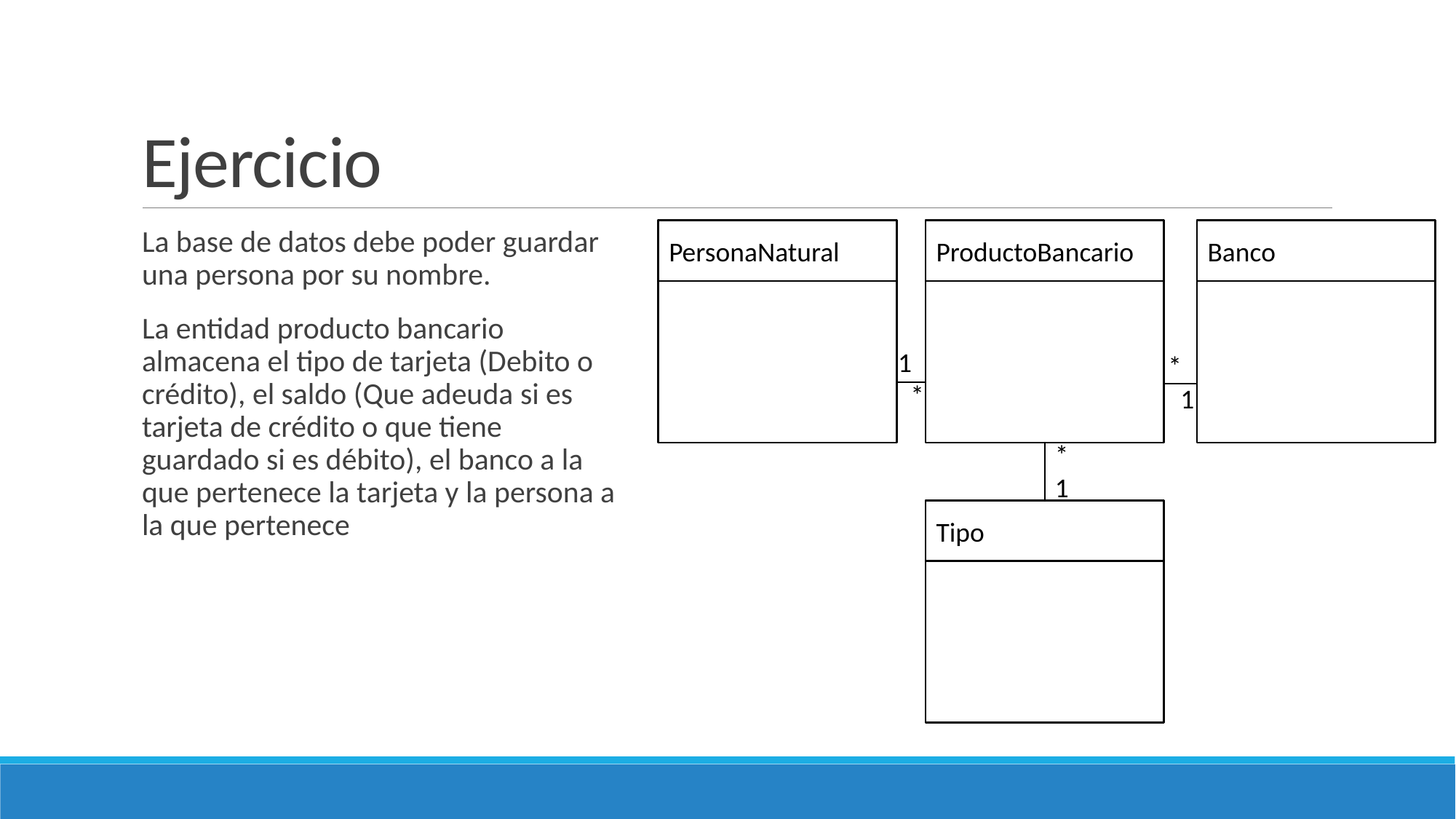

# Ejercicio
La base de datos debe poder guardar una persona por su nombre.
La entidad producto bancario almacena el tipo de tarjeta (Debito o crédito), el saldo (Que adeuda si es tarjeta de crédito o que tiene guardado si es débito), el banco a la que pertenece la tarjeta y la persona a la que pertenece

Banco
ProductoBancario
PersonaNatural

1
  *
*
  1
*
1
Tipo